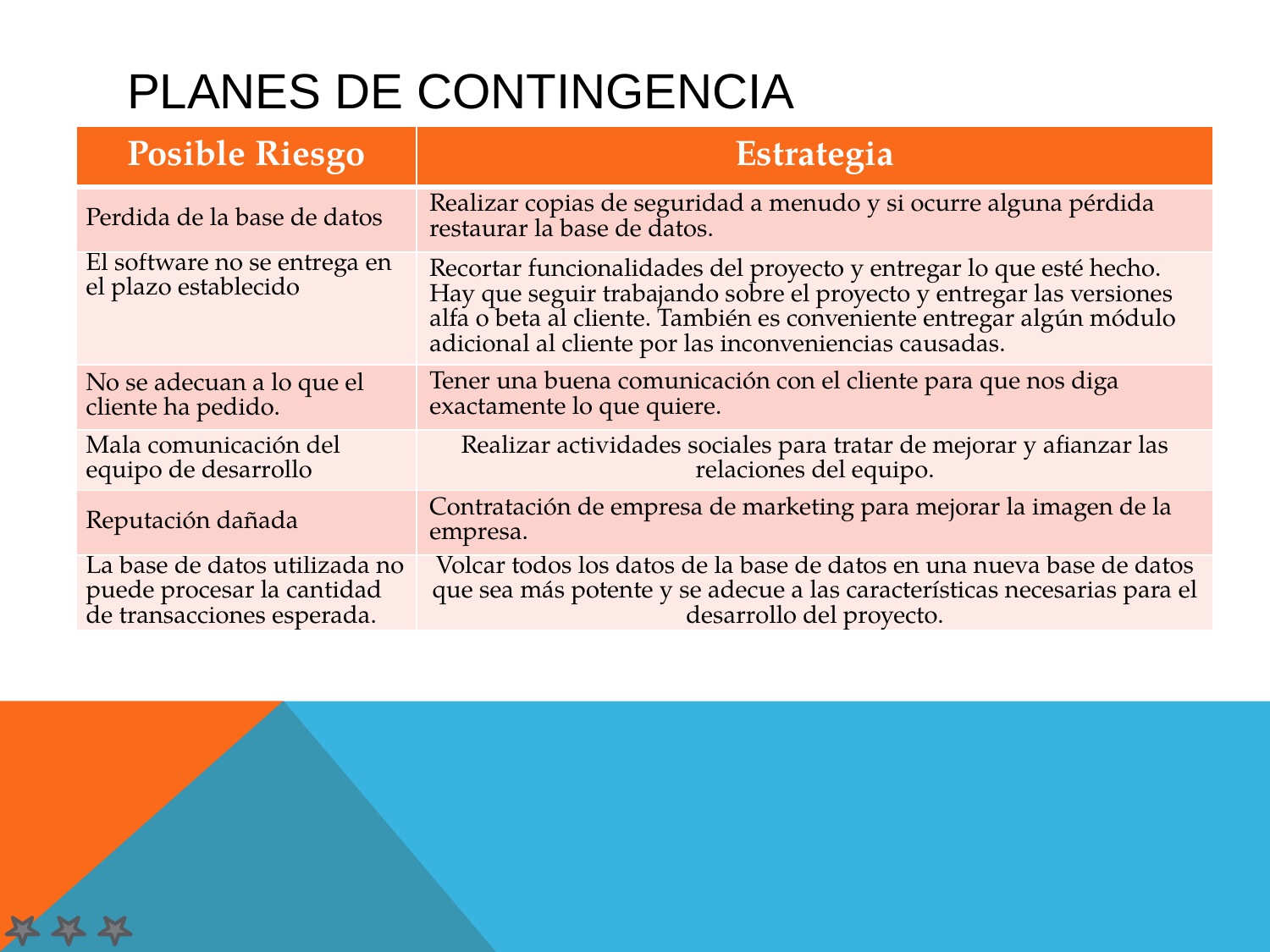

# Planes de contingencia
| Posible Riesgo | Estrategia |
| --- | --- |
| Perdida de la base de datos | Realizar copias de seguridad a menudo y si ocurre alguna pérdida restaurar la base de datos. |
| El software no se entrega en el plazo establecido | Recortar funcionalidades del proyecto y entregar lo que esté hecho. Hay que seguir trabajando sobre el proyecto y entregar las versiones alfa o beta al cliente. También es conveniente entregar algún módulo adicional al cliente por las inconveniencias causadas. |
| No se adecuan a lo que el cliente ha pedido. | Tener una buena comunicación con el cliente para que nos diga exactamente lo que quiere. |
| Mala comunicación del equipo de desarrollo | Realizar actividades sociales para tratar de mejorar y afianzar las relaciones del equipo. |
| Reputación dañada | Contratación de empresa de marketing para mejorar la imagen de la empresa. |
| La base de datos utilizada no puede procesar la cantidad de transacciones esperada. | Volcar todos los datos de la base de datos en una nueva base de datos que sea más potente y se adecue a las características necesarias para el desarrollo del proyecto. |